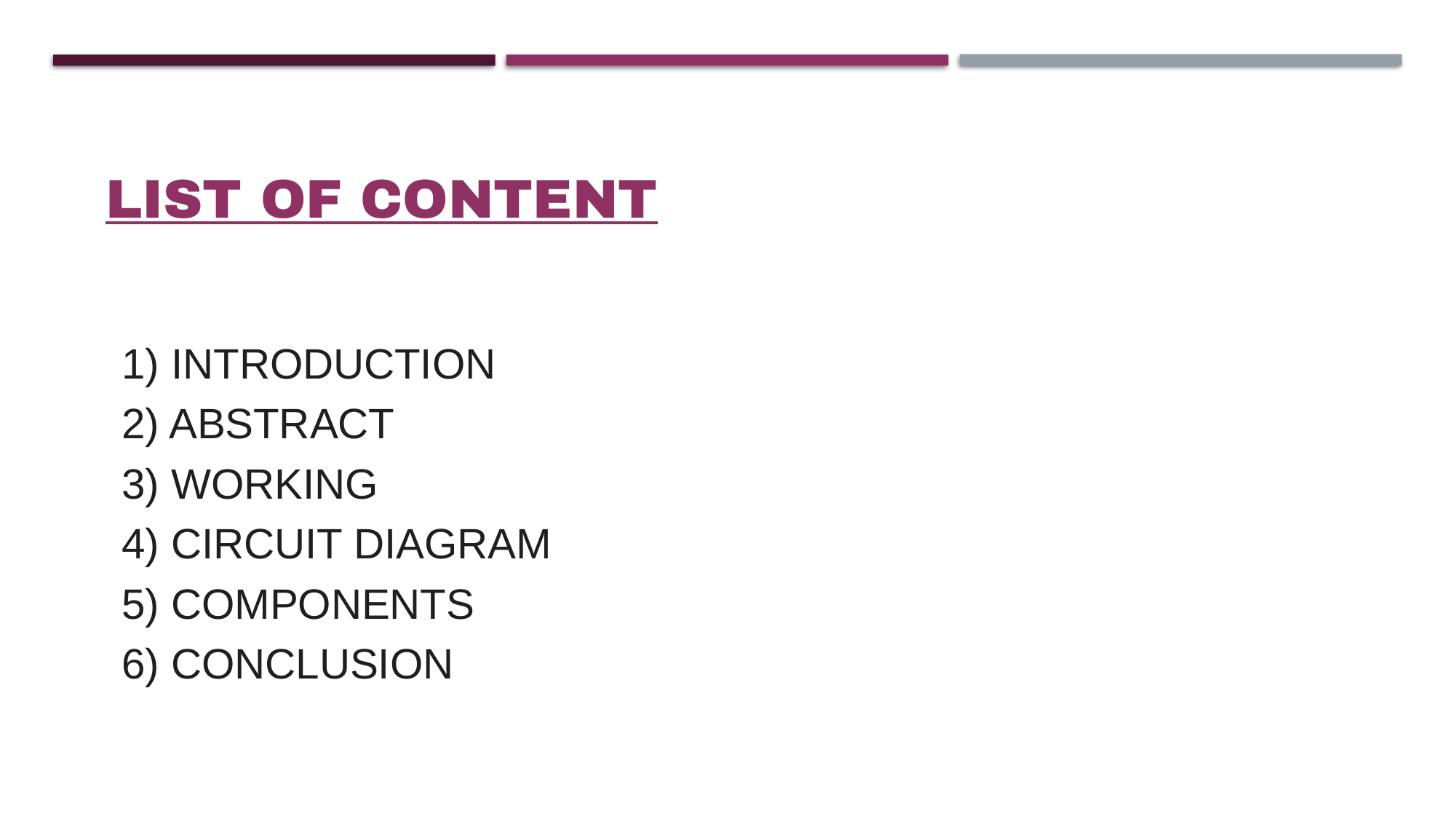

# List of content
1) INTRODUCTION
2) ABSTRACT
3) WORKING
4) CIRCUIT DIAGRAM
5) COMPONENTS
6) CONCLUSION